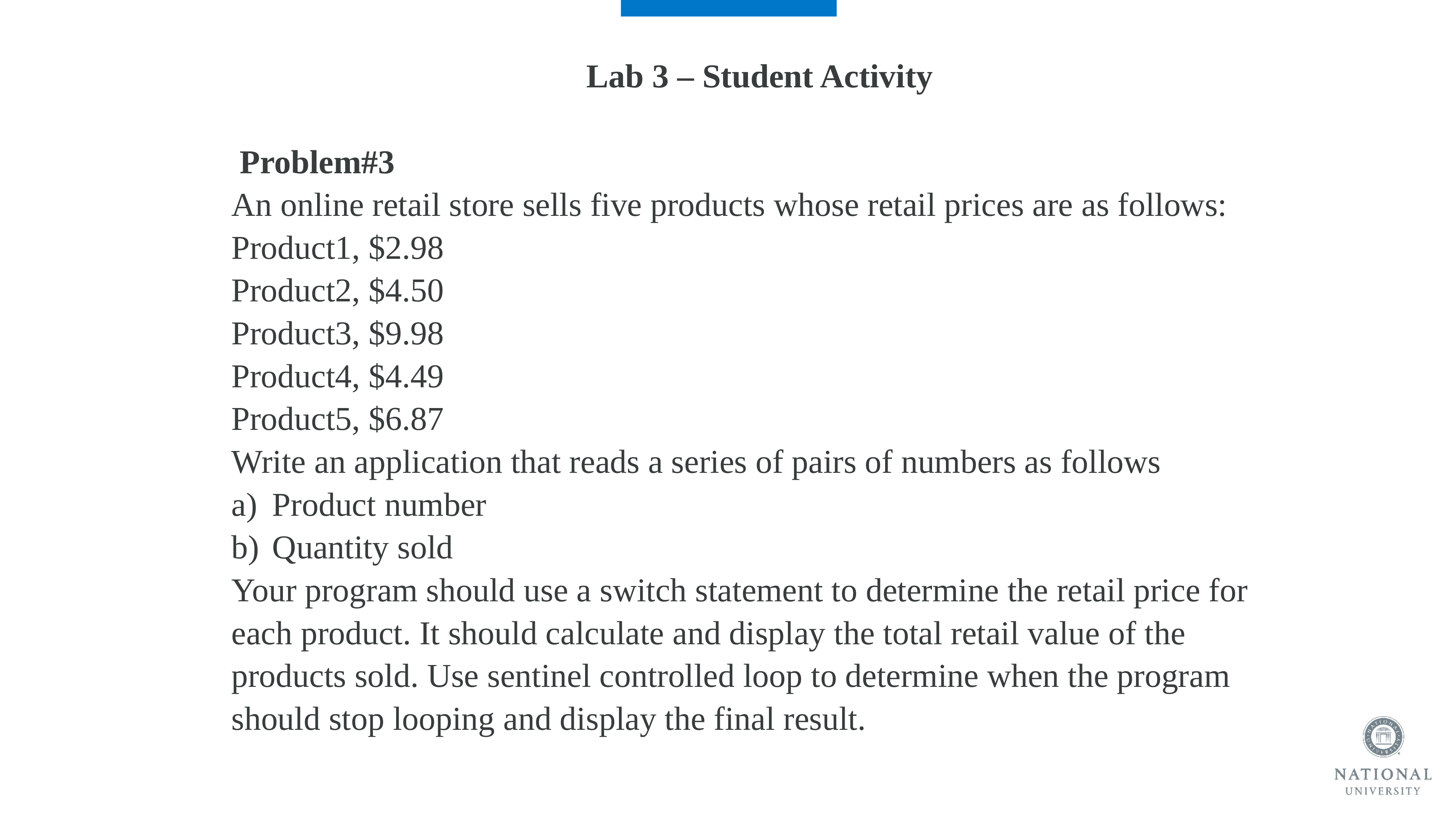

Lab 3 – Student Activity

 Problem#3
An online retail store sells five products whose retail prices are as follows:
Product1, $2.98
Product2, $4.50
Product3, $9.98
Product4, $4.49
Product5, $6.87
Write an application that reads a series of pairs of numbers as follows
Product number
Quantity sold
Your program should use a switch statement to determine the retail price for each product. It should calculate and display the total retail value of the products sold. Use sentinel controlled loop to determine when the program should stop looping and display the final result.